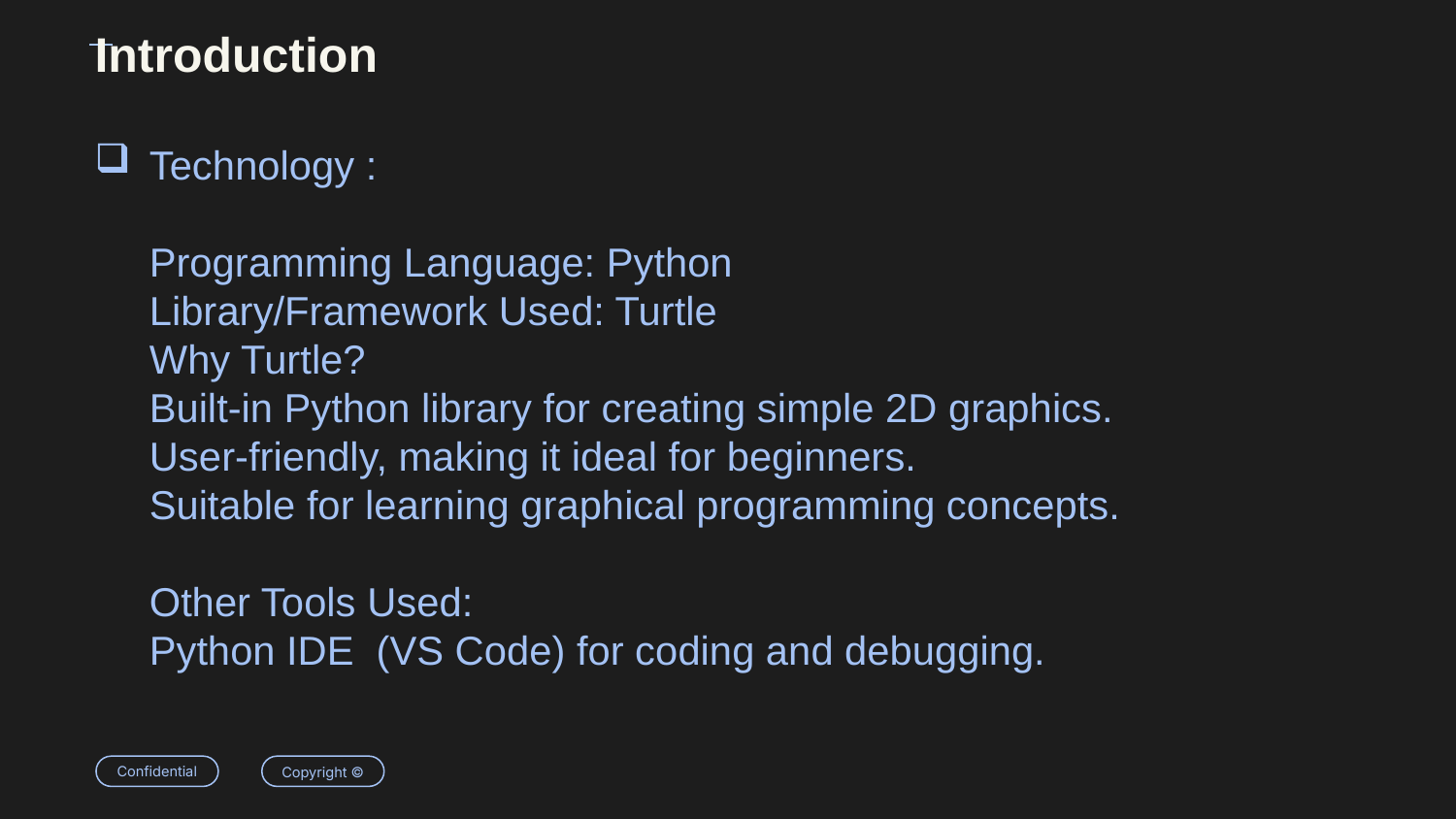

# Introduction
Technology :
Programming Language: Python
Library/Framework Used: Turtle
Why Turtle?
Built-in Python library for creating simple 2D graphics.
User-friendly, making it ideal for beginners.
Suitable for learning graphical programming concepts.
Other Tools Used:
Python IDE  (VS Code) for coding and debugging.